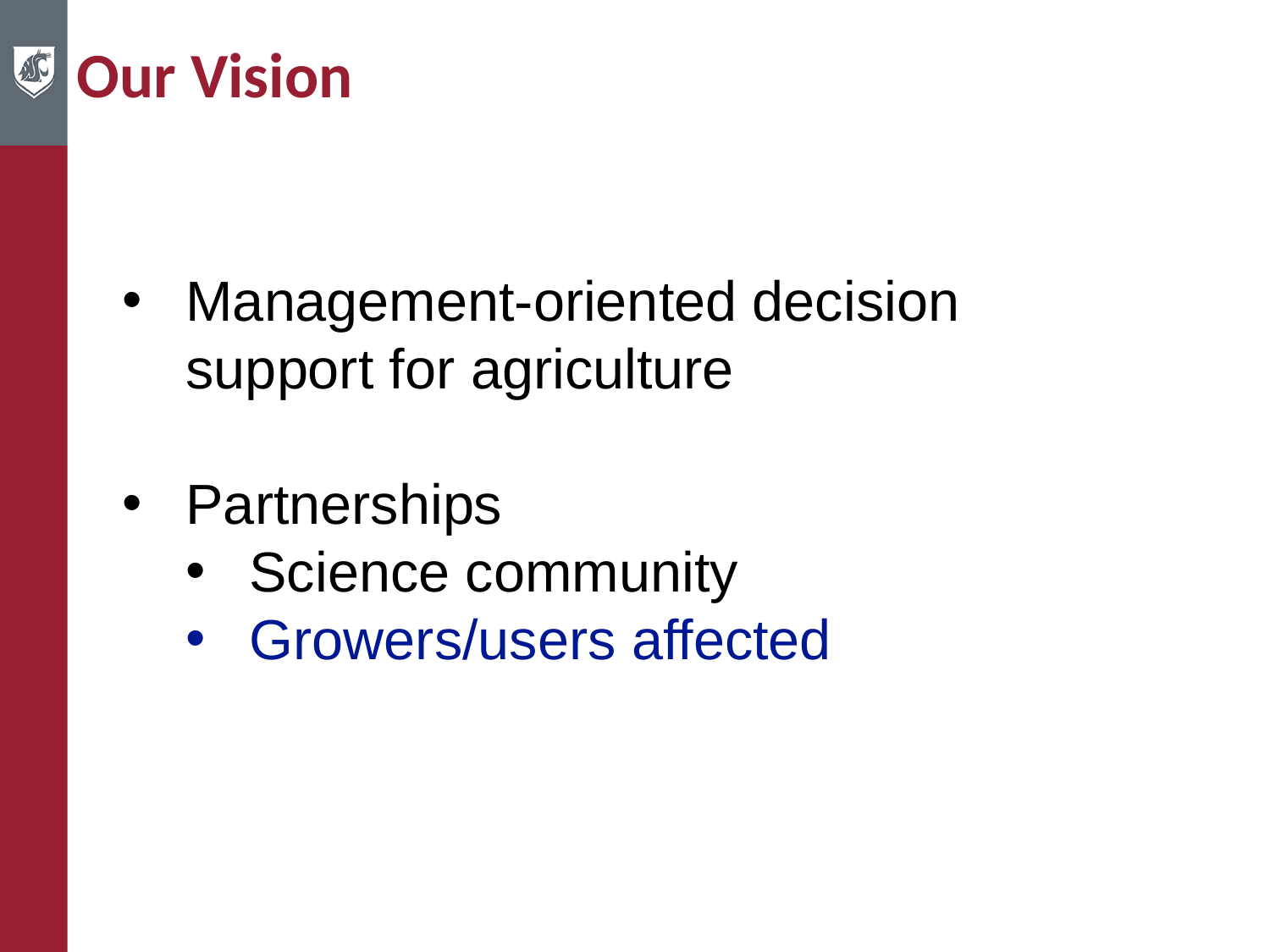

Our Vision

Management-oriented decision support for agriculture

Partnerships
Science community
Growers/users affected